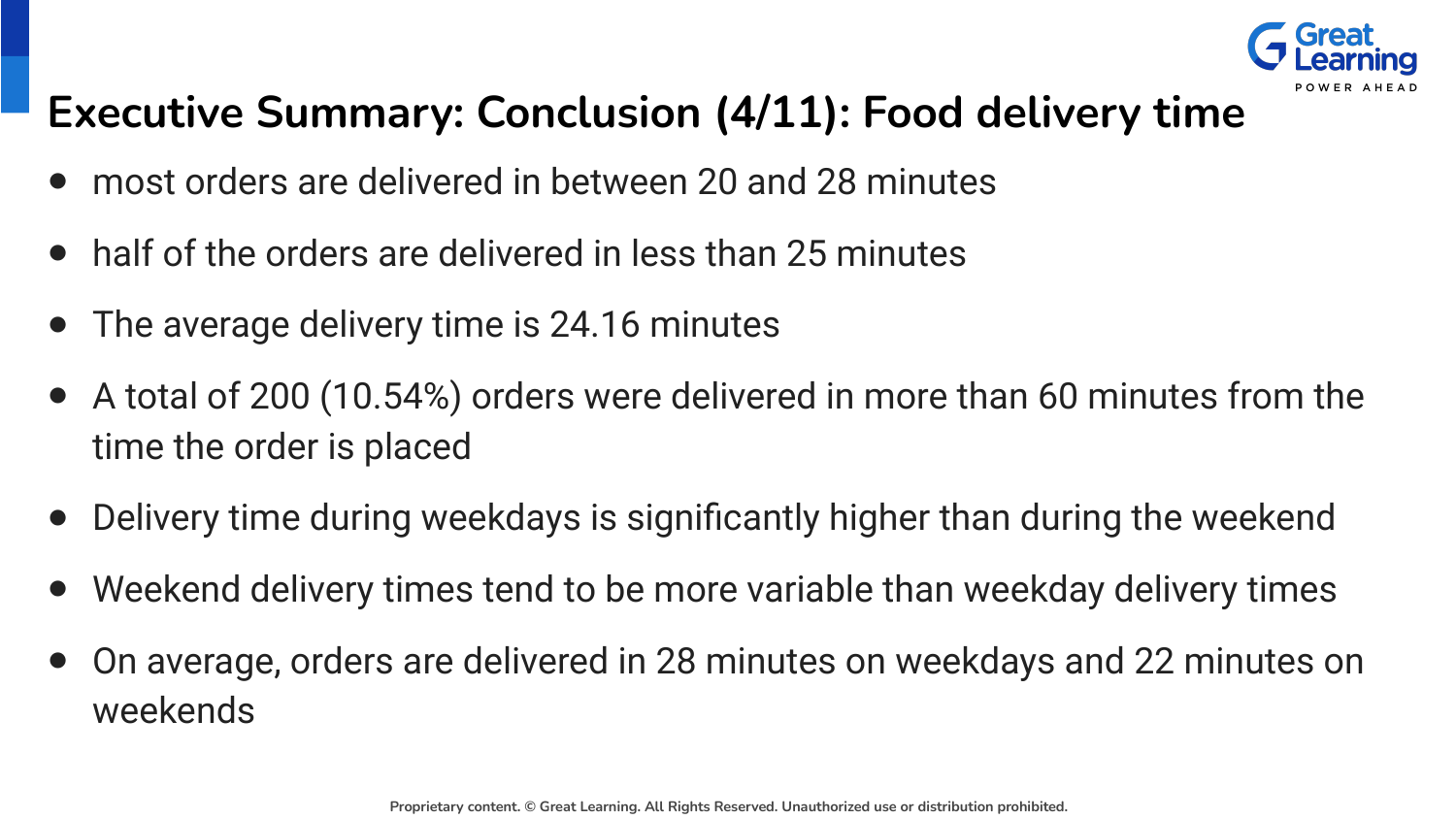

# Executive Summary: Conclusion (4/11): Food delivery time
most orders are delivered in between 20 and 28 minutes
half of the orders are delivered in less than 25 minutes
The average delivery time is 24.16 minutes
A total of 200 (10.54%) orders were delivered in more than 60 minutes from the time the order is placed
Delivery time during weekdays is significantly higher than during the weekend
Weekend delivery times tend to be more variable than weekday delivery times
On average, orders are delivered in 28 minutes on weekdays and 22 minutes on weekends